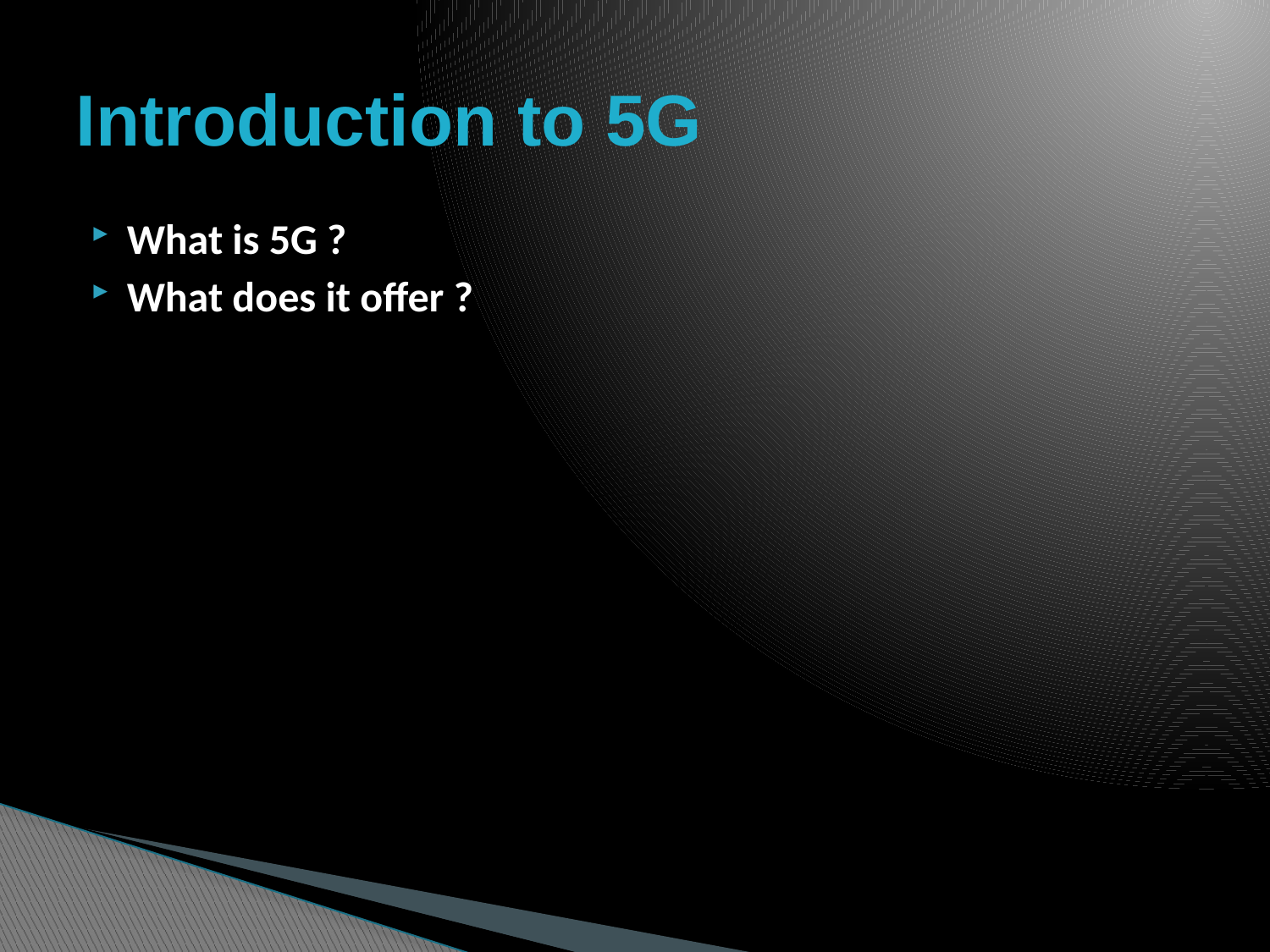

# Introduction to 5G
What is 5G ?
What does it offer ?